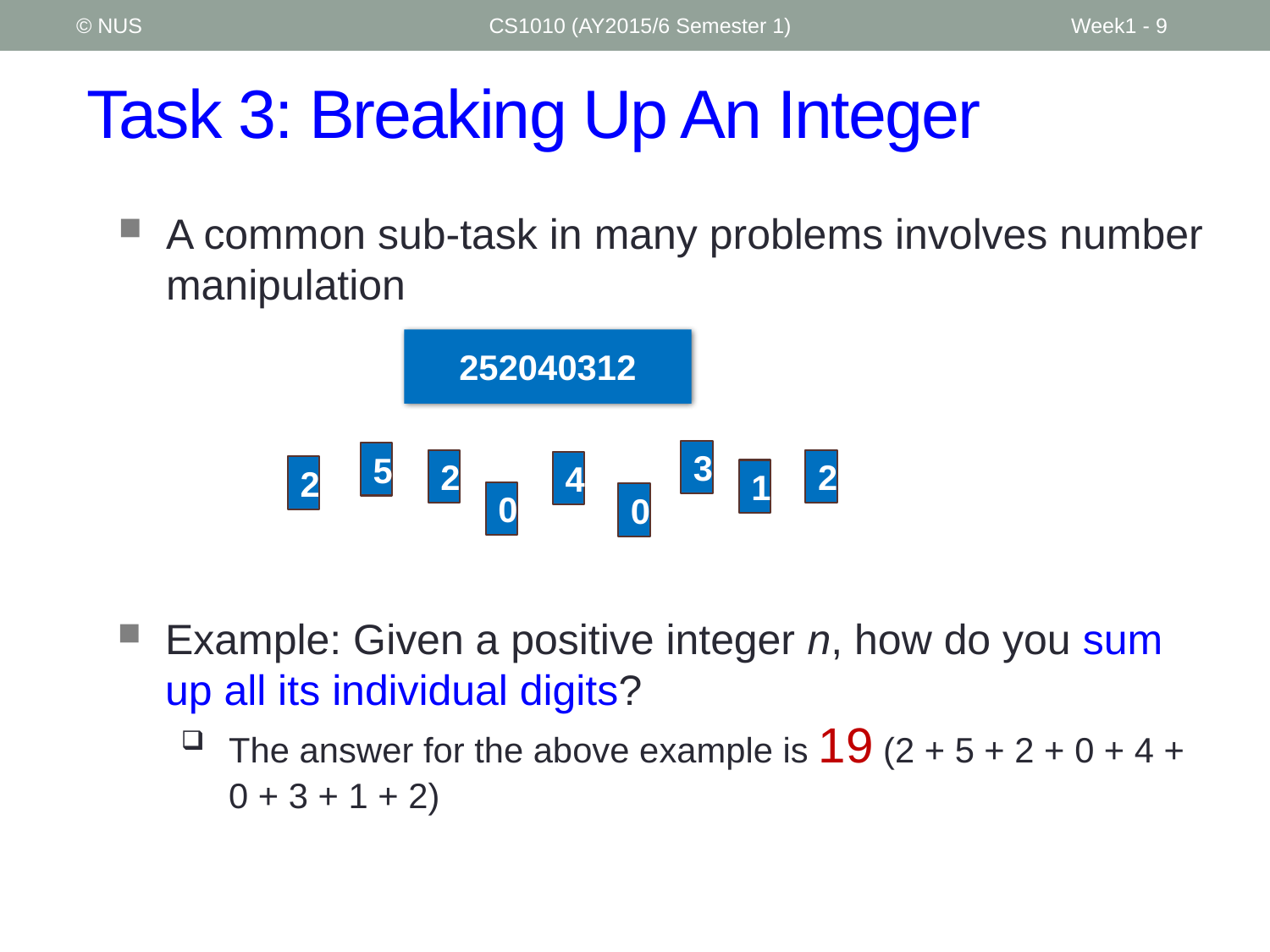

© NUS
CS1010 (AY2015/6 Semester 1)
Week1 - 9
# Task 3: Breaking Up An Integer
A common sub-task in many problems involves number manipulation
252040312
3
5
2
2
4
2
1
0
0
Example: Given a positive integer n, how do you sum up all its individual digits?
The answer for the above example is 19 (2 + 5 + 2 + 0 + 4 + 0 + 3 + 1 + 2)